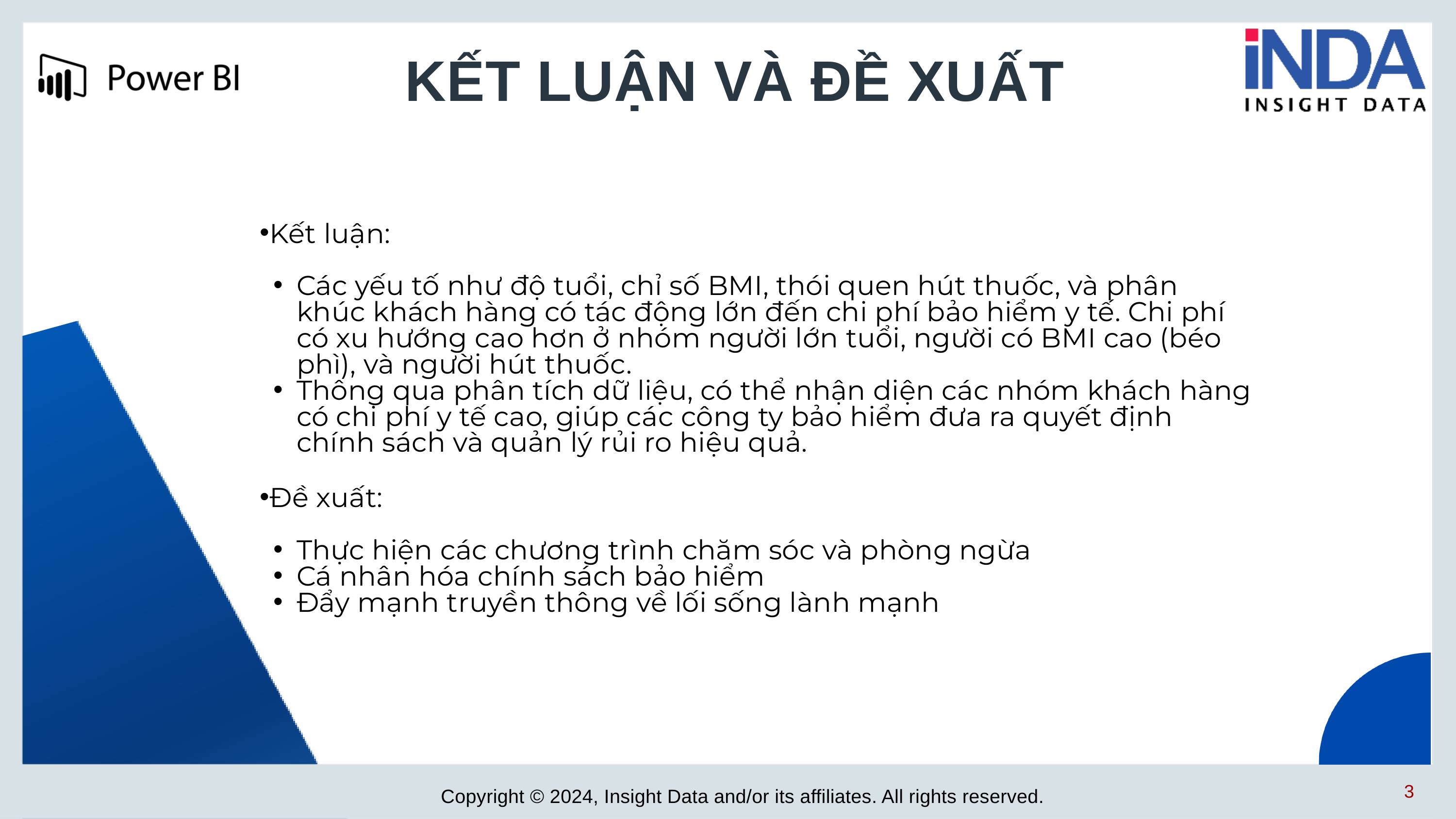

KẾT LUẬN VÀ ĐỀ XUẤT
Kết luận:

Các yếu tố như độ tuổi, chỉ số BMI, thói quen hút thuốc, và phân khúc khách hàng có tác động lớn đến chi phí bảo hiểm y tế. Chi phí có xu hướng cao hơn ở nhóm người lớn tuổi, người có BMI cao (béo phì), và người hút thuốc.
Thông qua phân tích dữ liệu, có thể nhận diện các nhóm khách hàng có chi phí y tế cao, giúp các công ty bảo hiểm đưa ra quyết định chính sách và quản lý rủi ro hiệu quả.

Đề xuất:

Thực hiện các chương trình chăm sóc và phòng ngừa
Cá nhân hóa chính sách bảo hiểm
Đẩy mạnh truyền thông về lối sống lành mạnh

3
Copyright © 2024, Insight Data and/or its affiliates. All rights reserved.